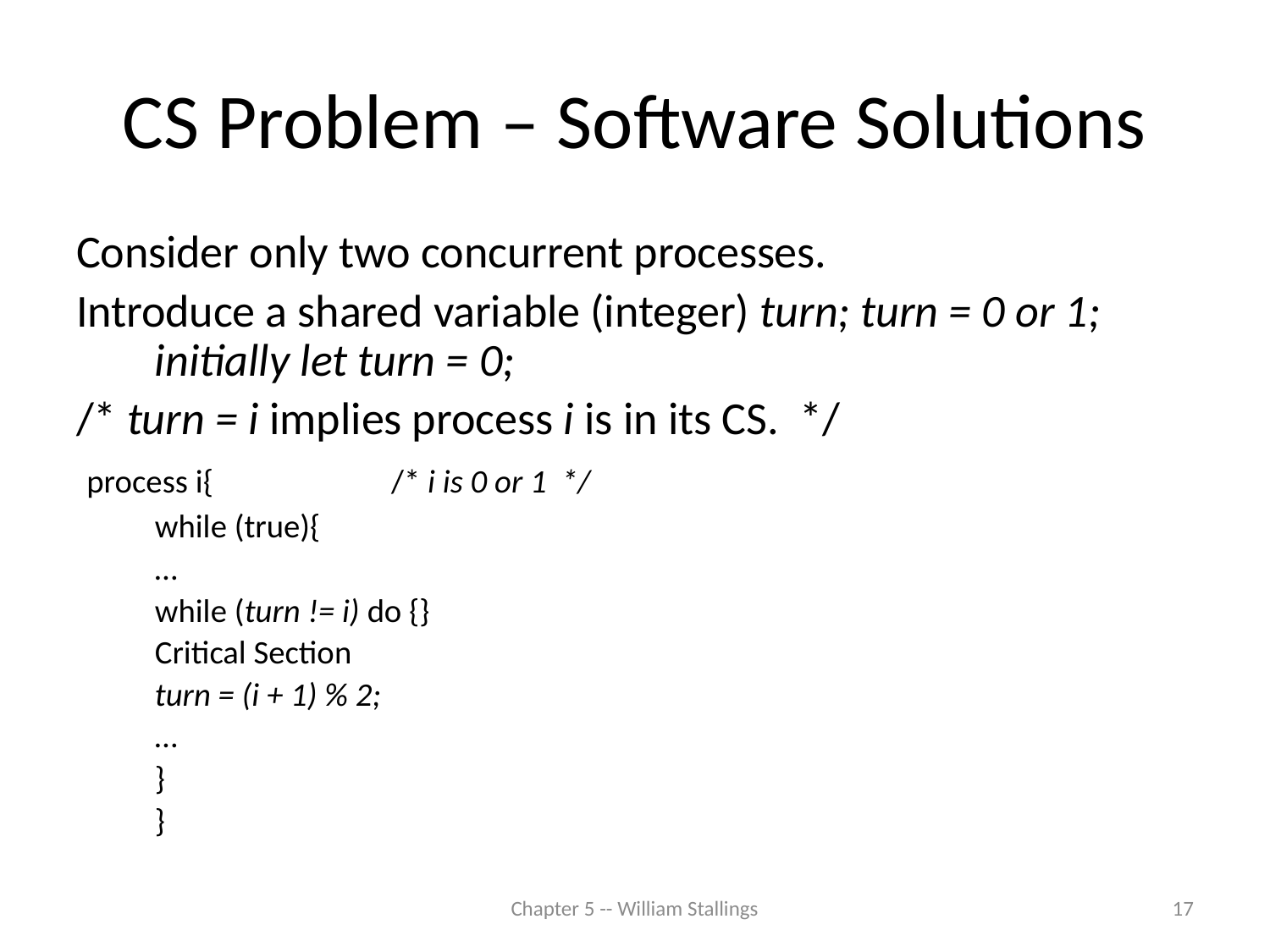

# CS Problem – Software Solutions
Consider only two concurrent processes.
Introduce a shared variable (integer) turn; turn = 0 or 1;  initially let turn = 0;
/* turn = i implies process i is in its CS.  */
 process i{                        /* i is 0 or 1  */
		while (true){
			…
			while (turn != i) do {}
			Critical Section
			turn = (i + 1) % 2;
			…
		}
	}

Chapter 5 -- William Stallings
17